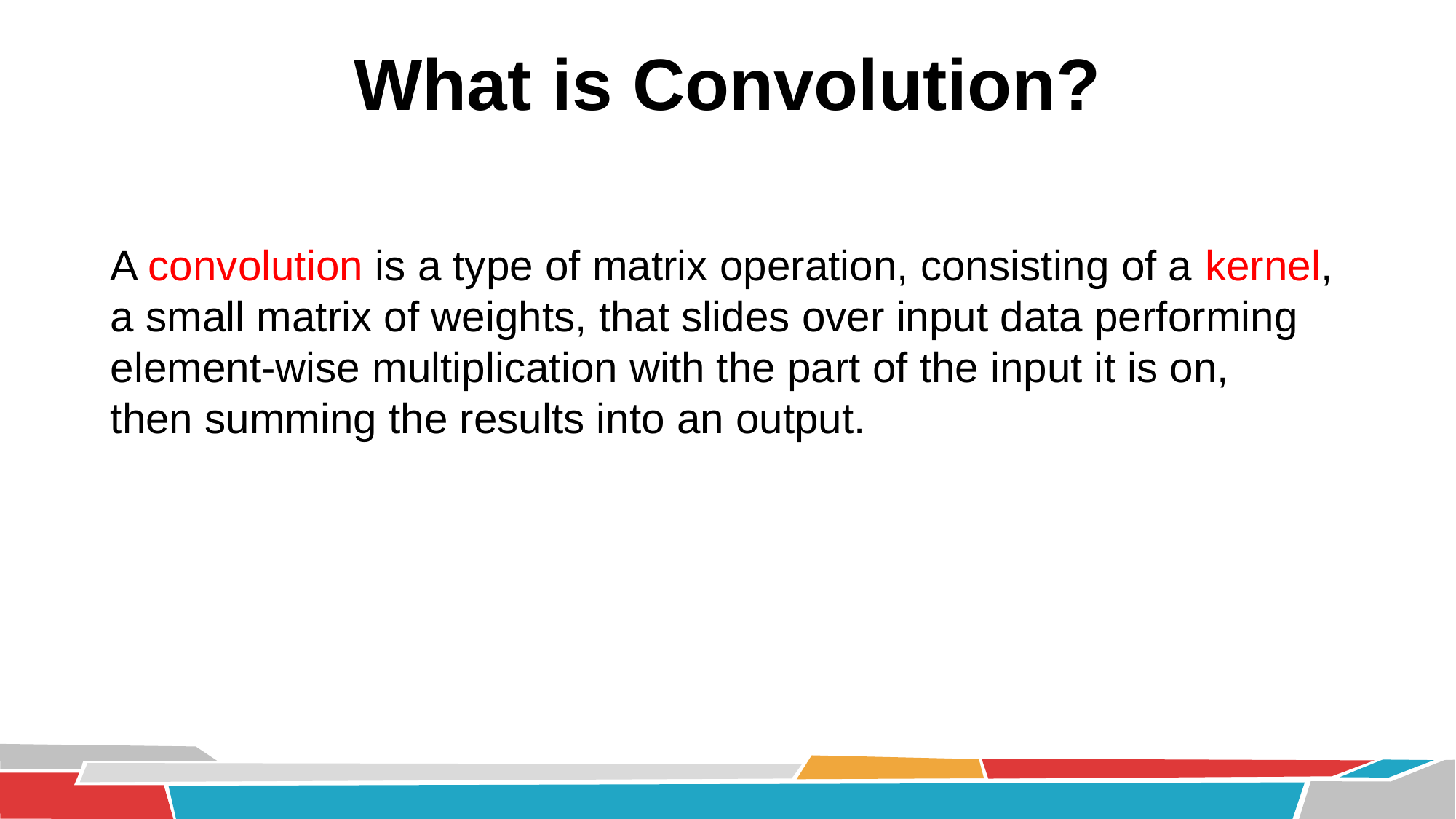

# What is Convolution?

A convolution is a type of matrix operation, consisting of a kernel,
a small matrix of weights, that slides over input data performing
element-wise multiplication with the part of the input it is on,
then summing the results into an output.